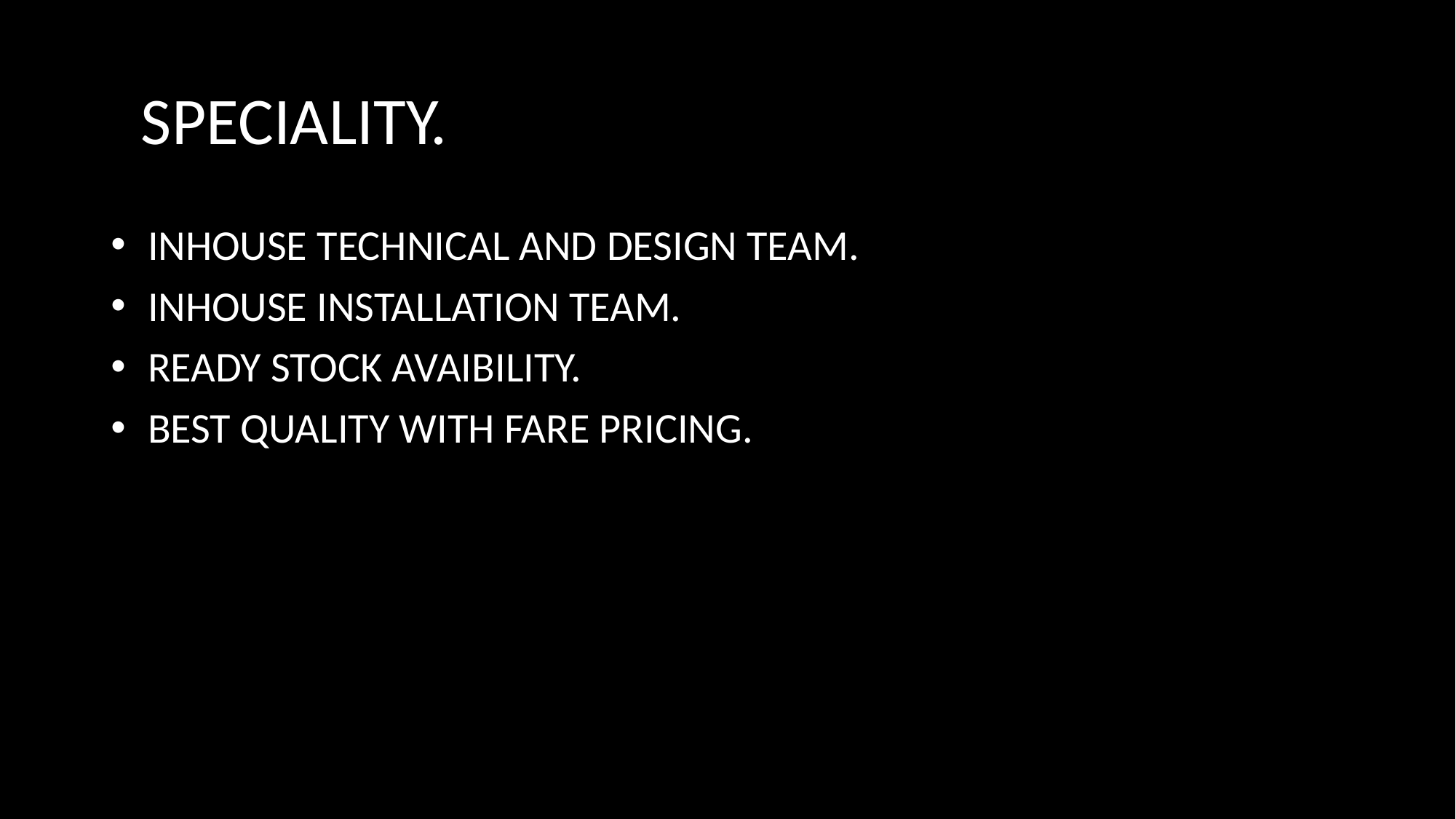

# SPECIALITY.
 INHOUSE TECHNICAL AND DESIGN TEAM.
 INHOUSE INSTALLATION TEAM.
 READY STOCK AVAIBILITY.
 BEST QUALITY WITH FARE PRICING.